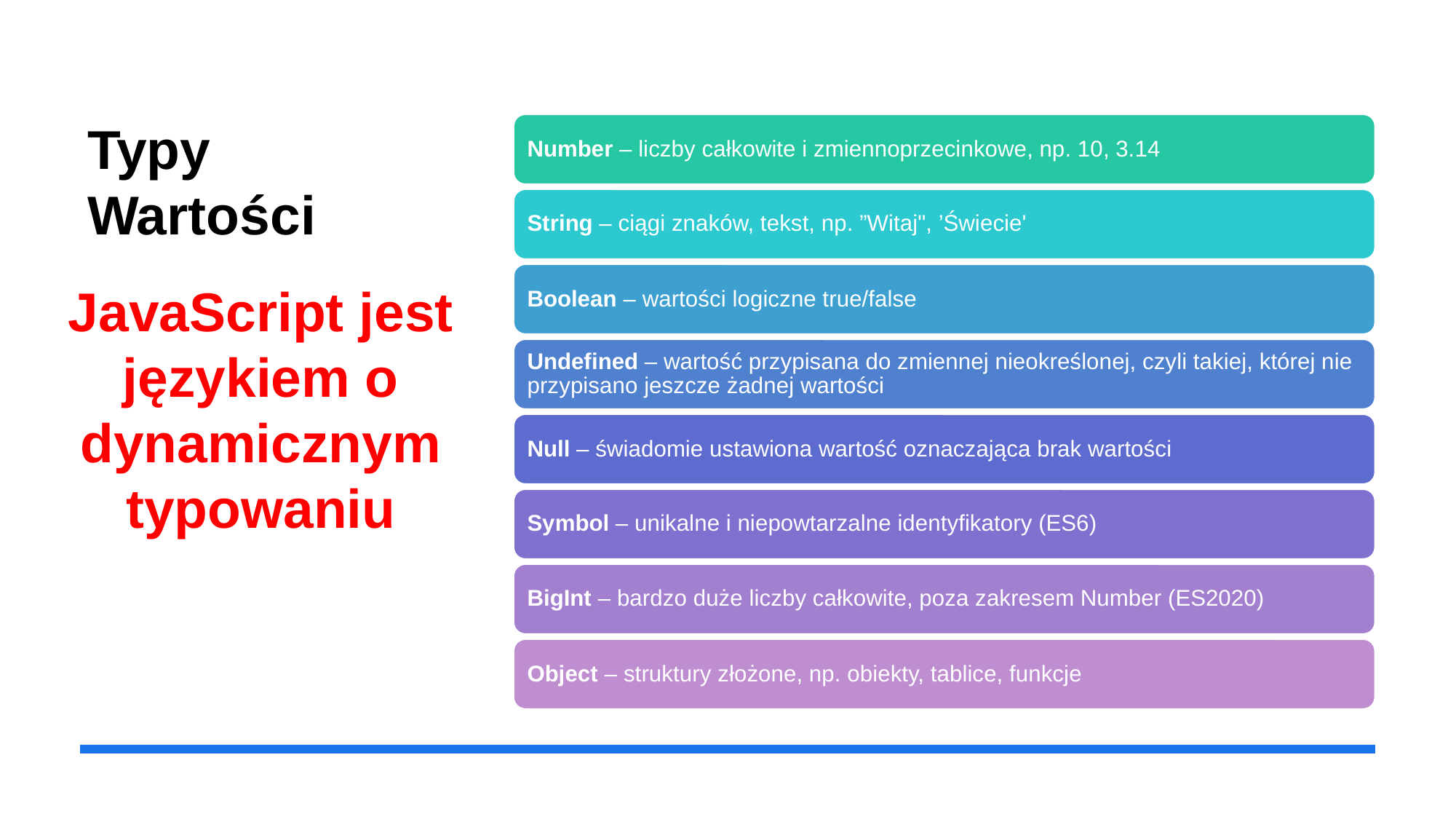

Number – liczby całkowite i zmiennoprzecinkowe, np. 10, 3.14
String – ciągi znaków, tekst, np. ”Witaj", ’Świecie'
Boolean – wartości logiczne true/false
Undefined – wartość przypisana do zmiennej nieokreślonej, czyli takiej, której nie przypisano jeszcze żadnej wartości
Null – świadomie ustawiona wartość oznaczająca brak wartości
Symbol – unikalne i niepowtarzalne identyfikatory (ES6)
BigInt – bardzo duże liczby całkowite, poza zakresem Number (ES2020)
Object – struktury złożone, np. obiekty, tablice, funkcje
# Typy Wartości
JavaScript jest językiem o dynamicznym typowaniu